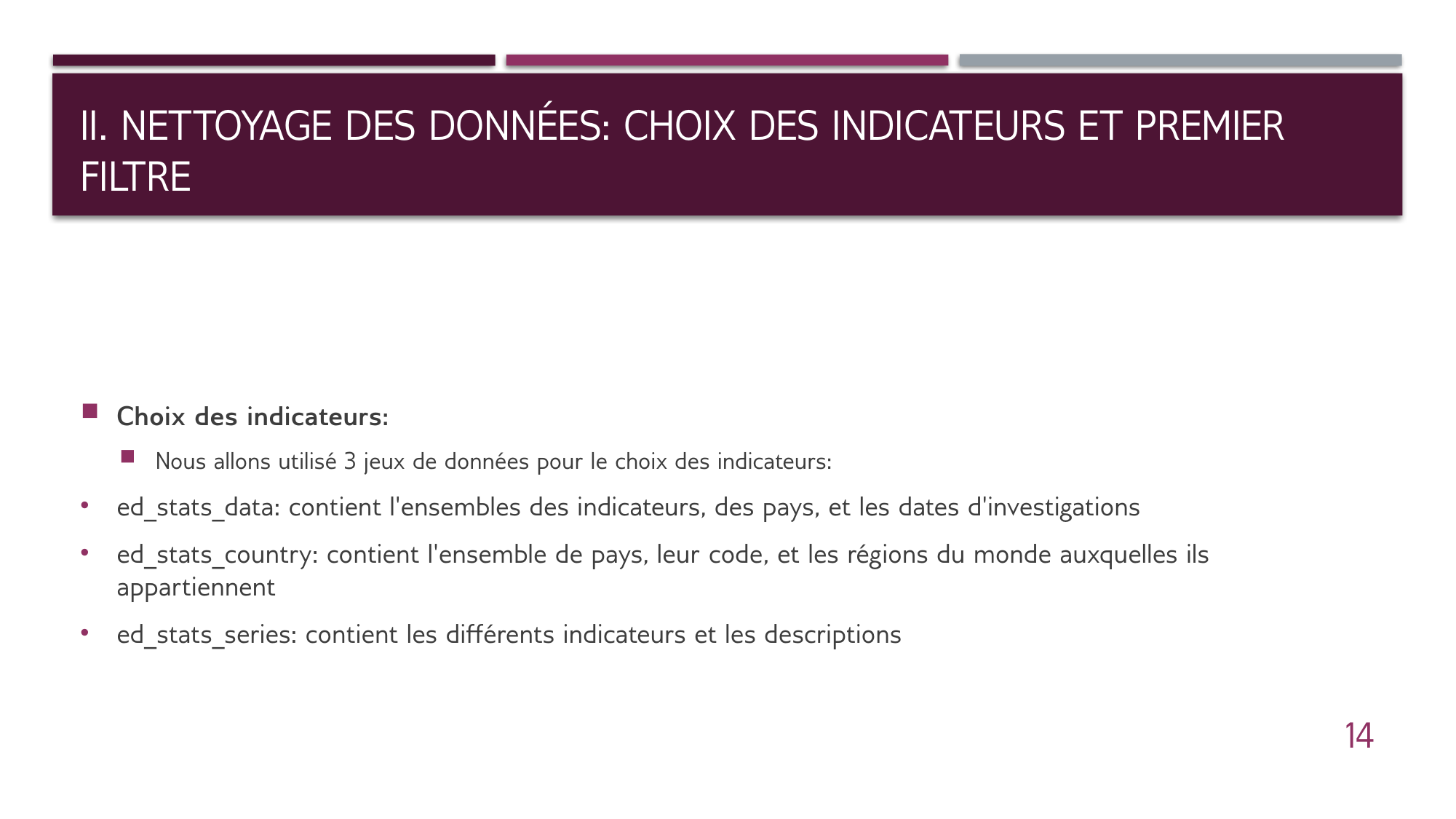

# II. Nettoyage des données: Choix des indicateurs et premier filtre
Choix des indicateurs:
Nous allons utilisé 3 jeux de données pour le choix des indicateurs:
ed_stats_data: contient l'ensembles des indicateurs, des pays, et les dates d'investigations
ed_stats_country: contient l'ensemble de pays, leur code, et les régions du monde auxquelles ils appartiennent
ed_stats_series: contient les différents indicateurs et les descriptions
14